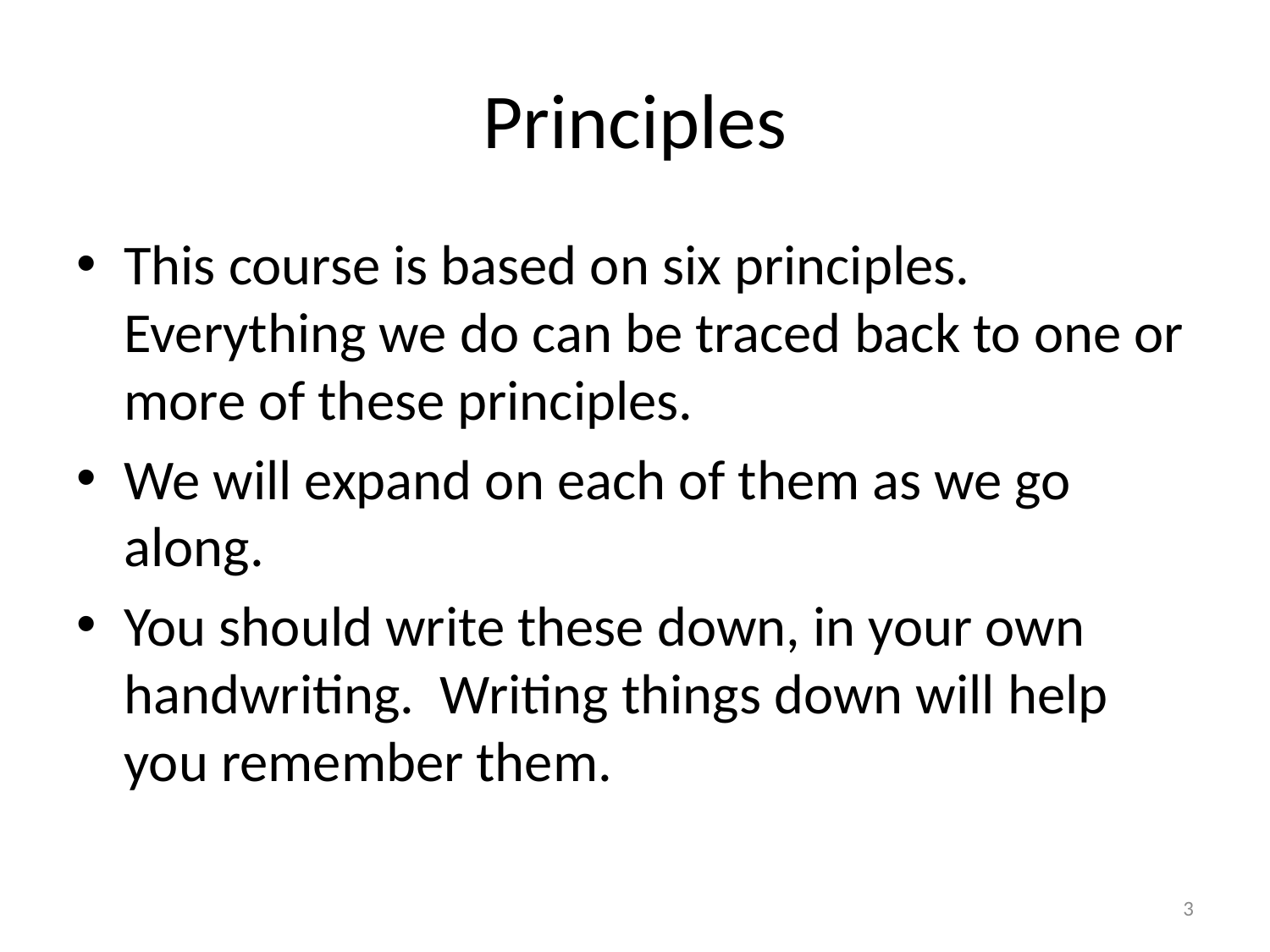

# Principles
This course is based on six principles.  Everything we do can be traced back to one or more of these principles.
We will expand on each of them as we go along.
You should write these down, in your own handwriting.  Writing things down will help you remember them.

3